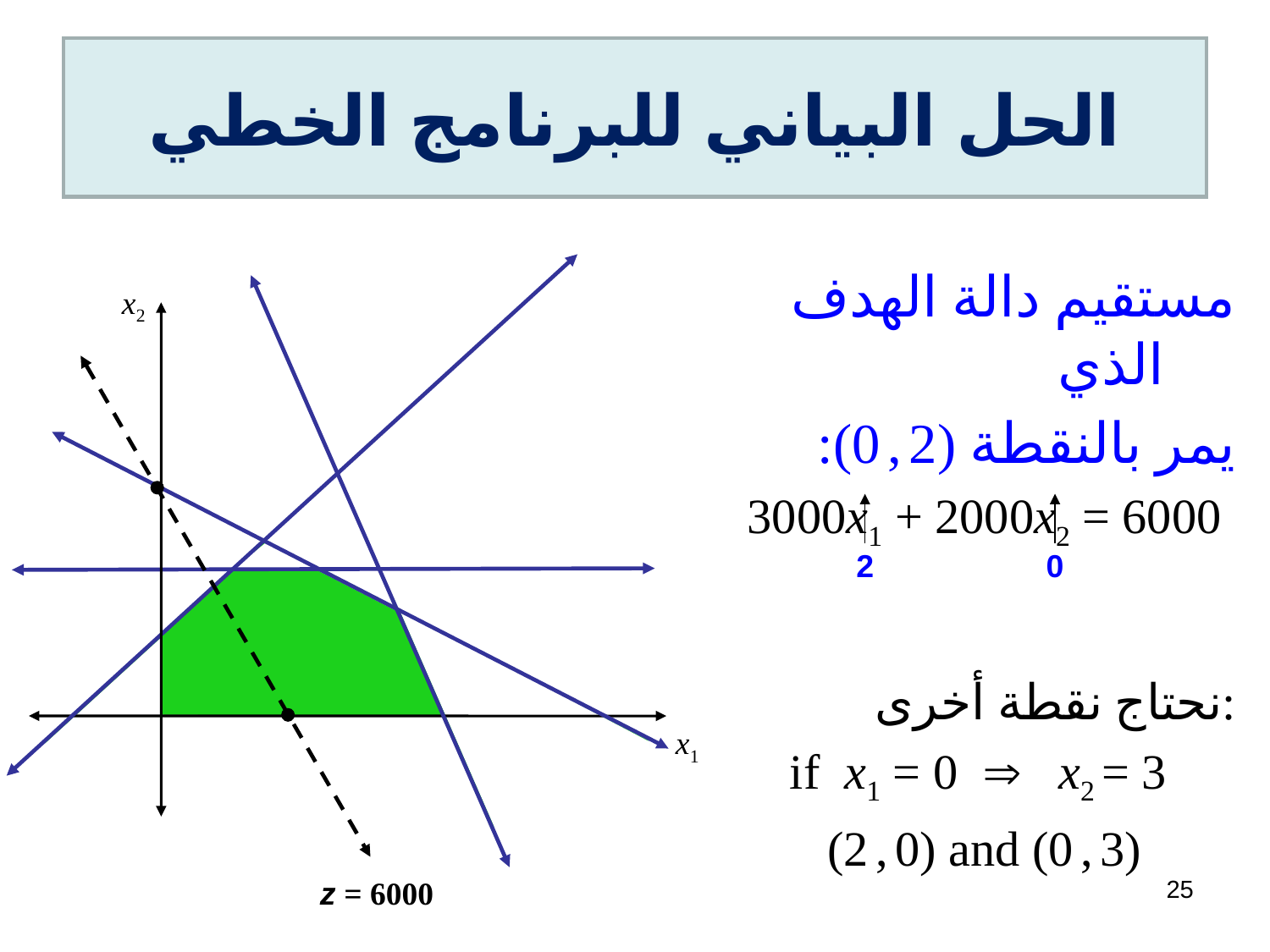

# الحل البياني للبرنامج الخطي
مستقيم دالة الهدف الذي
يمر بالنقطة (2 , 0):
3000x1 + 2000x2 = 6000

نحتاج نقطة أخرى:
if  x1 = 0  ⇒   x2 = 3
(2 , 0) and (0 , 3)

x2

2
0

x1
25
z = 6000